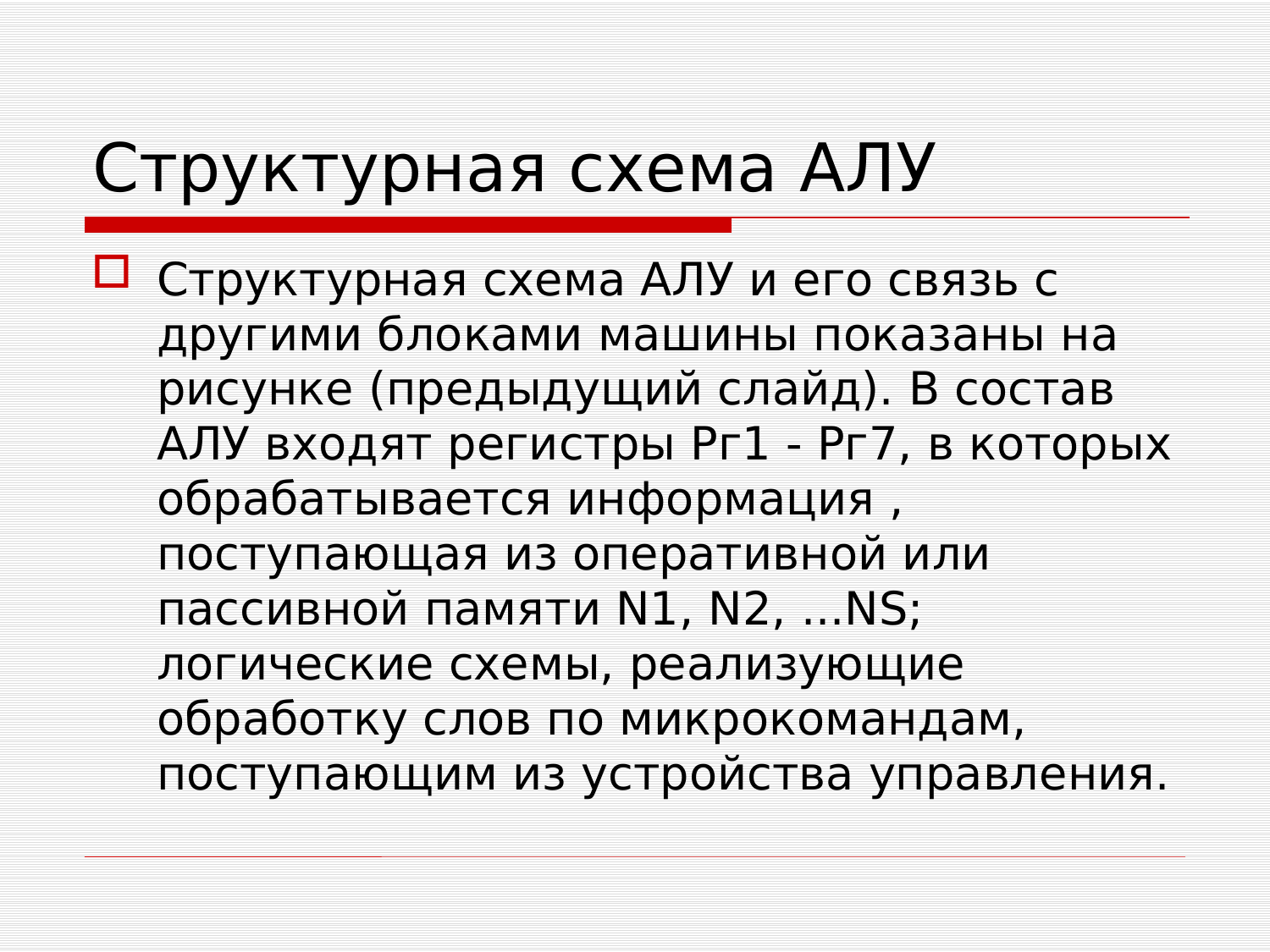

# Структурная схема АЛУ
Структурная схема АЛУ и его связь с другими блоками машины показаны на рисунке (предыдущий слайд). В состав АЛУ входят регистры Рг1 - Рг7, в которых обрабатывается информация , поступающая из оперативной или пассивной памяти N1, N2, ...NS; логические схемы, реализующие обработку слов по микрокомандам, поступающим из устройства управления.